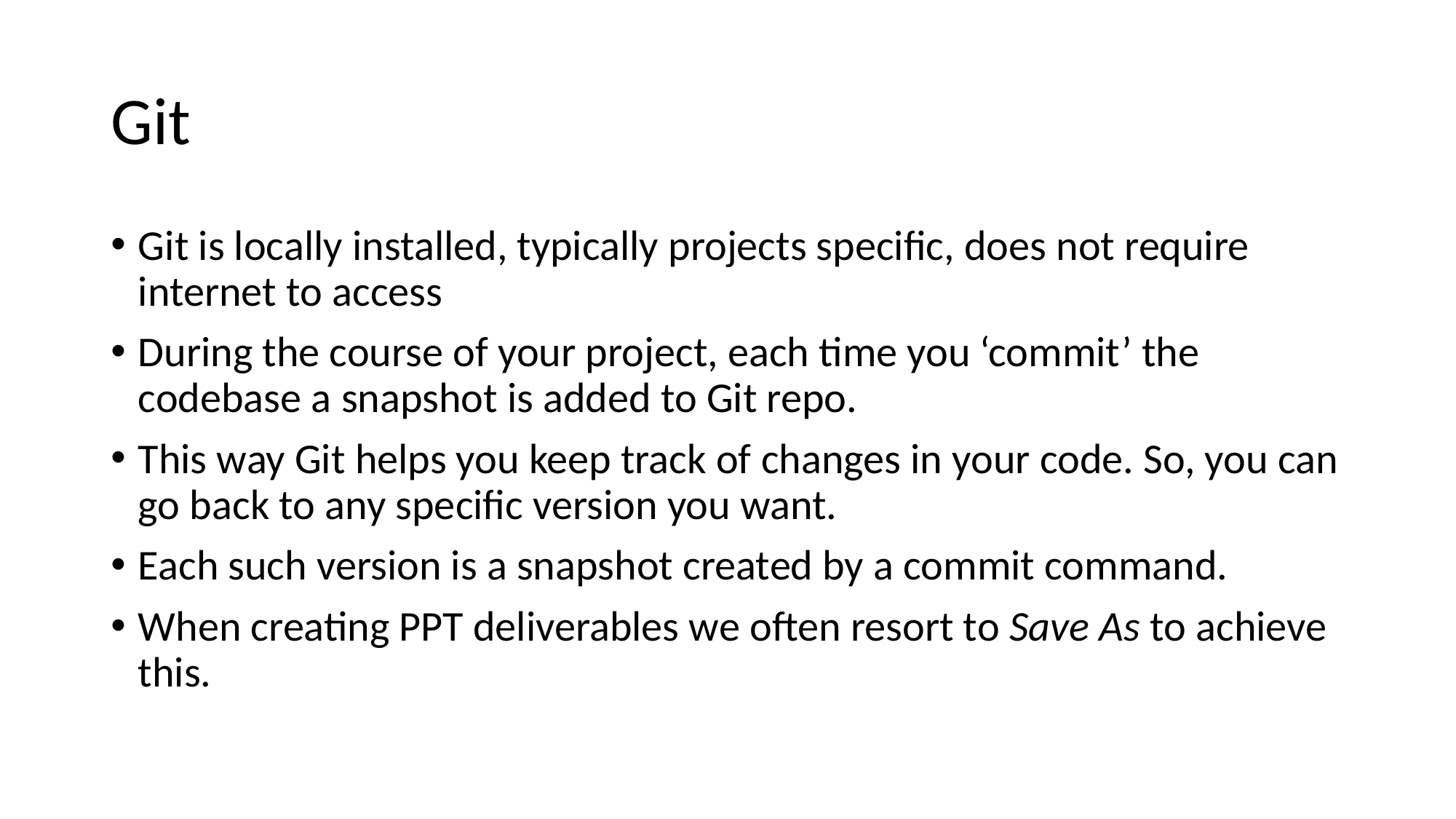

# Git
Git is locally installed, typically projects specific, does not require internet to access
During the course of your project, each time you ‘commit’ the codebase a snapshot is added to Git repo.
This way Git helps you keep track of changes in your code. So, you can go back to any specific version you want.
Each such version is a snapshot created by a commit command.
When creating PPT deliverables we often resort to Save As to achieve this.